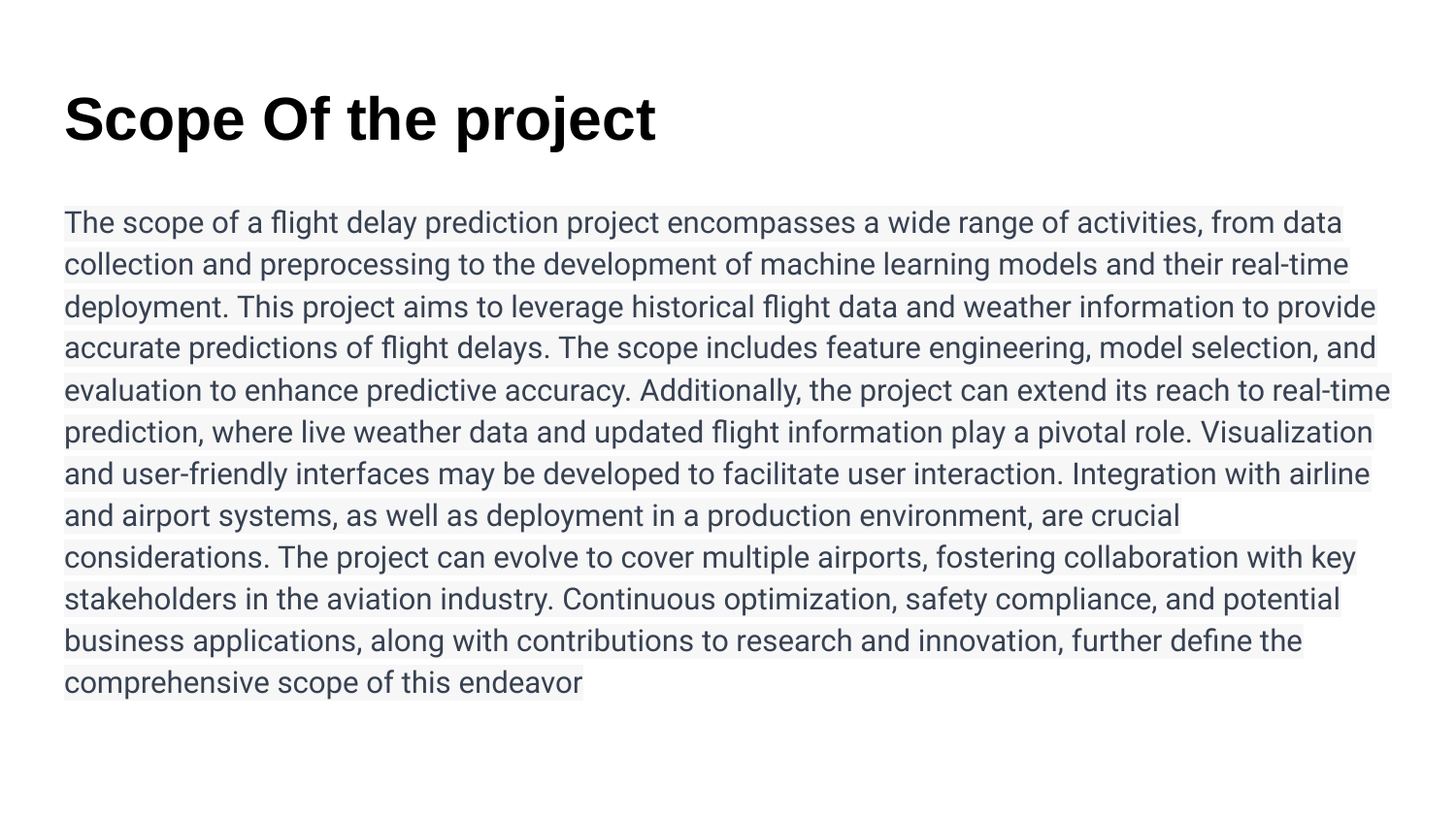

# Scope Of the project
The scope of a flight delay prediction project encompasses a wide range of activities, from data collection and preprocessing to the development of machine learning models and their real-time deployment. This project aims to leverage historical flight data and weather information to provide accurate predictions of flight delays. The scope includes feature engineering, model selection, and evaluation to enhance predictive accuracy. Additionally, the project can extend its reach to real-time prediction, where live weather data and updated flight information play a pivotal role. Visualization and user-friendly interfaces may be developed to facilitate user interaction. Integration with airline and airport systems, as well as deployment in a production environment, are crucial considerations. The project can evolve to cover multiple airports, fostering collaboration with key stakeholders in the aviation industry. Continuous optimization, safety compliance, and potential business applications, along with contributions to research and innovation, further define the comprehensive scope of this endeavor